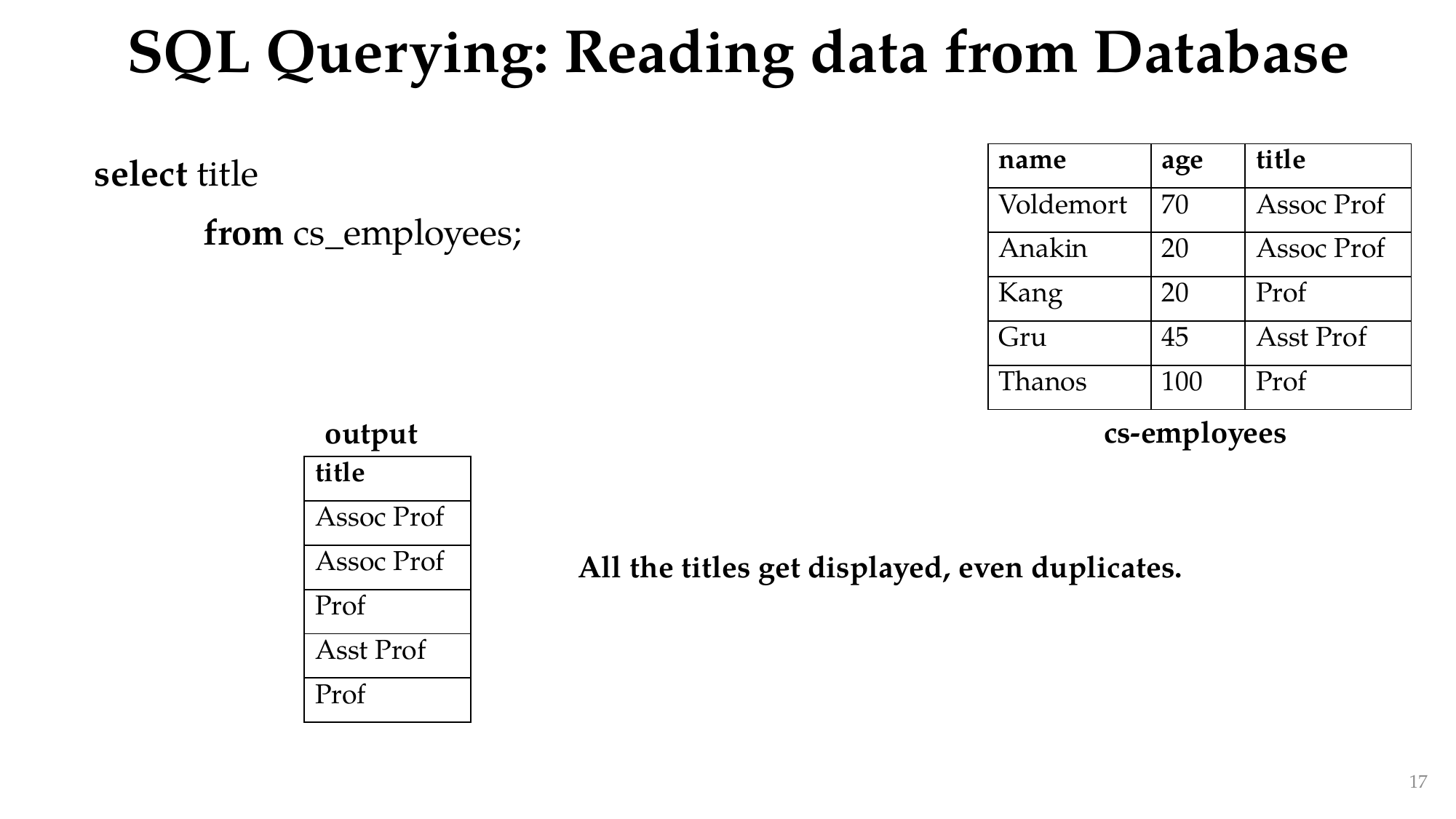

# SQL Querying: Reading data from Database
| name | age | title |
| --- | --- | --- |
| Voldemort | 70 | Assoc Prof |
| Anakin | 20 | Assoc Prof |
| Kang | 20 | Prof |
| Gru | 45 | Asst Prof |
| Thanos | 100 | Prof |
select title
	from cs_employees;

cs-employees
output
| title |
| --- |
| Assoc Prof |
| Assoc Prof |
| Prof |
| Asst Prof |
| Prof |
All the titles get displayed, even duplicates.
17